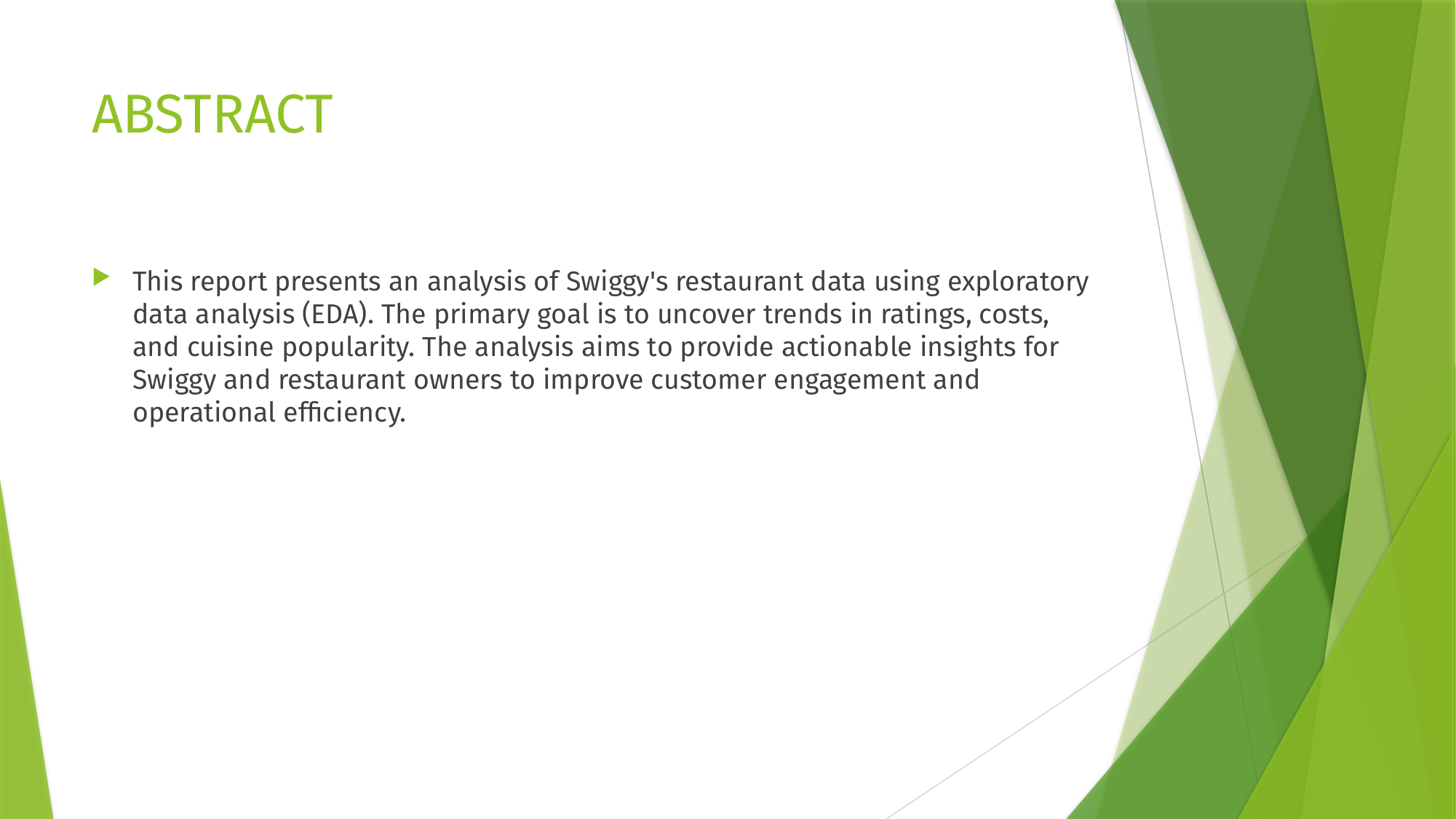

# ABSTRACT
This report presents an analysis of Swiggy's restaurant data using exploratory data analysis (EDA). The primary goal is to uncover trends in ratings, costs, and cuisine popularity. The analysis aims to provide actionable insights for Swiggy and restaurant owners to improve customer engagement and operational efficiency.